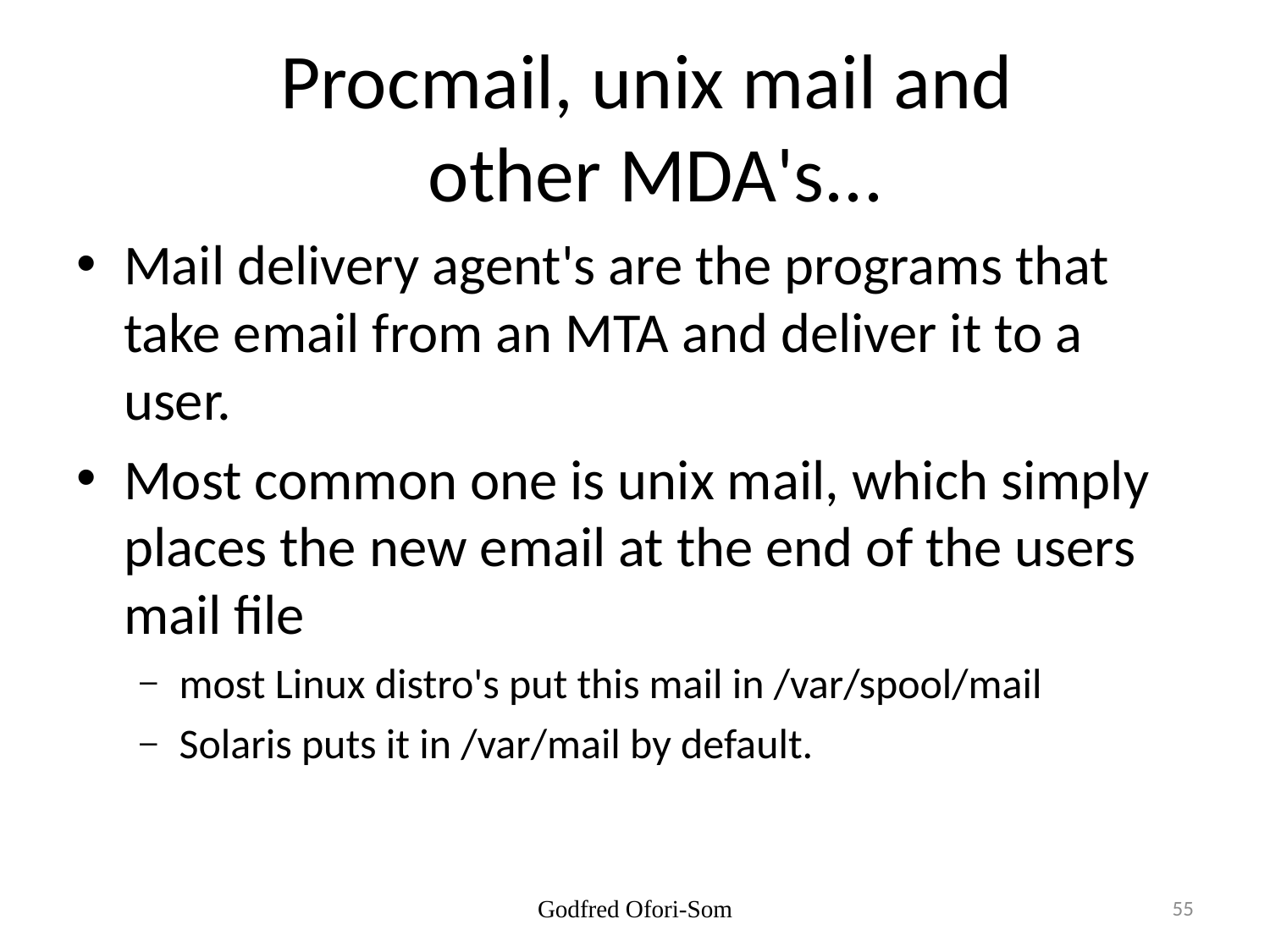

# Procmail, unix mail and other MDA's...
Mail delivery agent's are the programs that take email from an MTA and deliver it to a user.
Most common one is unix mail, which simply places the new email at the end of the users mail file
most Linux distro's put this mail in /var/spool/mail
Solaris puts it in /var/mail by default.
Godfred Ofori-Som
55